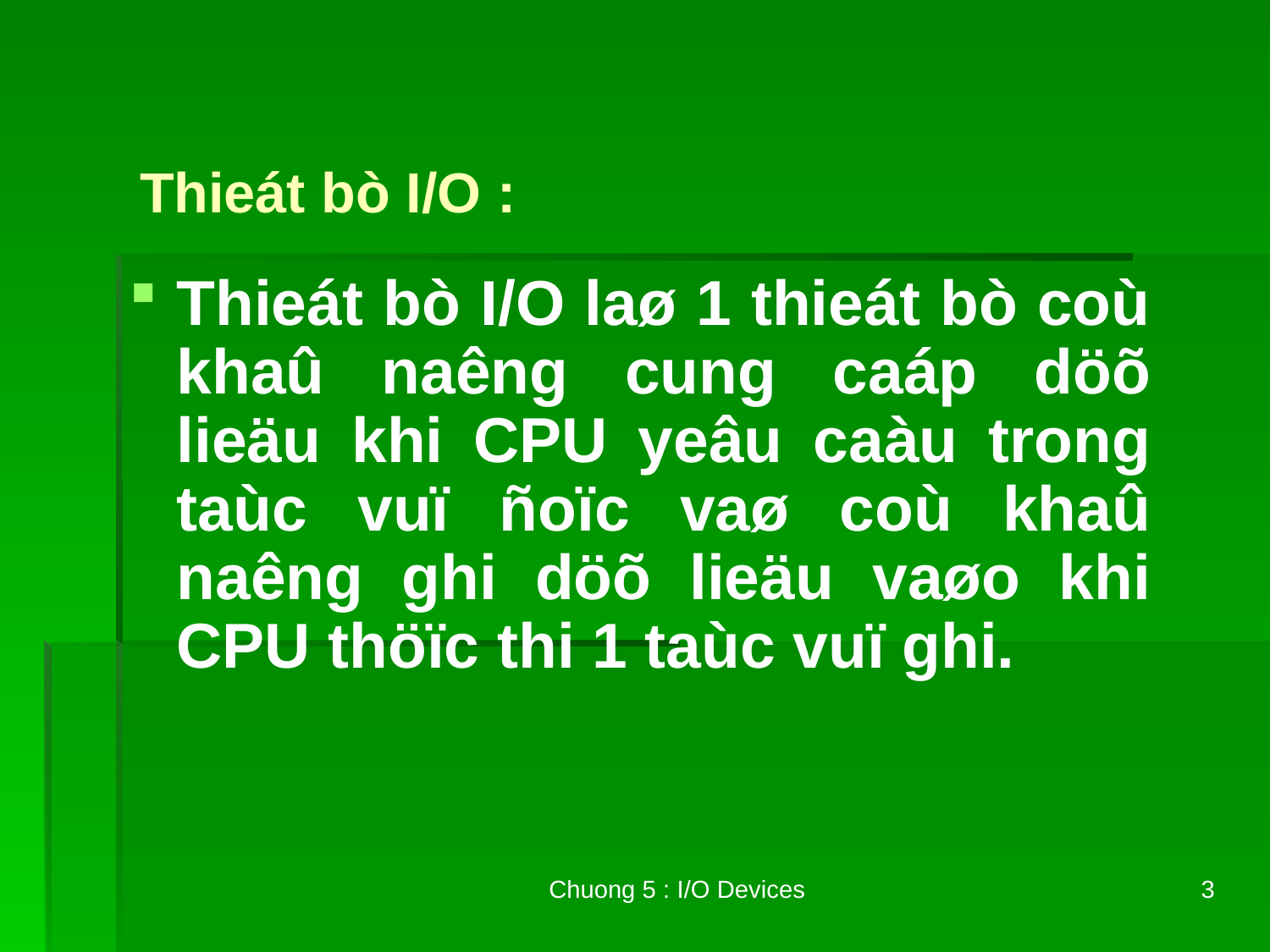

# Thieát bò I/O :
Thieát bò I/O laø 1 thieát bò coù khaû naêng cung caáp döõ lieäu khi CPU yeâu caàu trong taùc vuï ñoïc vaø coù khaû naêng ghi döõ lieäu vaøo khi CPU thöïc thi 1 taùc vuï ghi.

Chuong 5 : I/O Devices
3